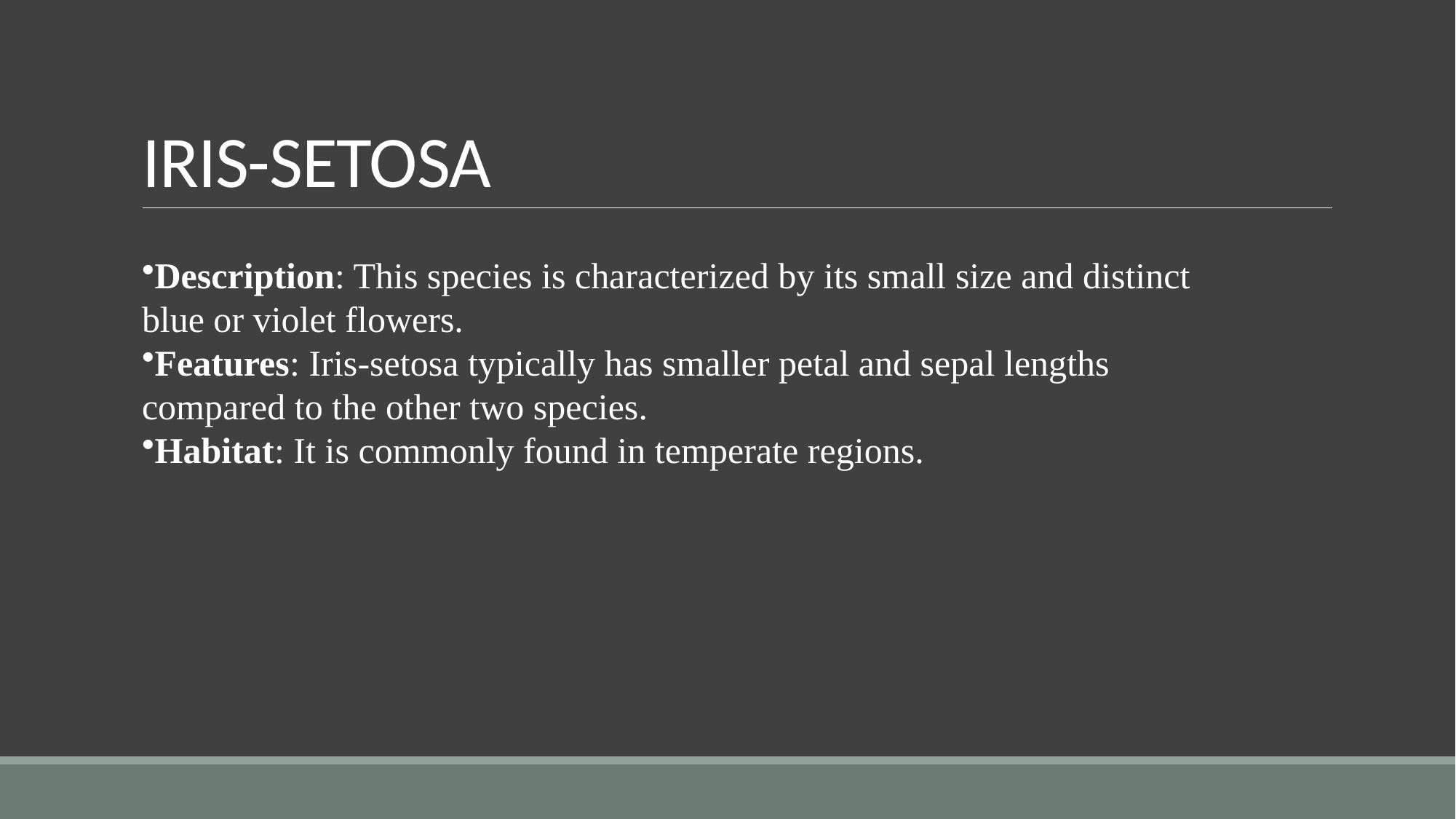

# IRIS-SETOSA

Description: This species is characterized by its small size and distinct    blue or violet flowers.
Features: Iris-setosa typically has smaller petal and sepal lengths compared to the other two species.
Habitat: It is commonly found in temperate regions.